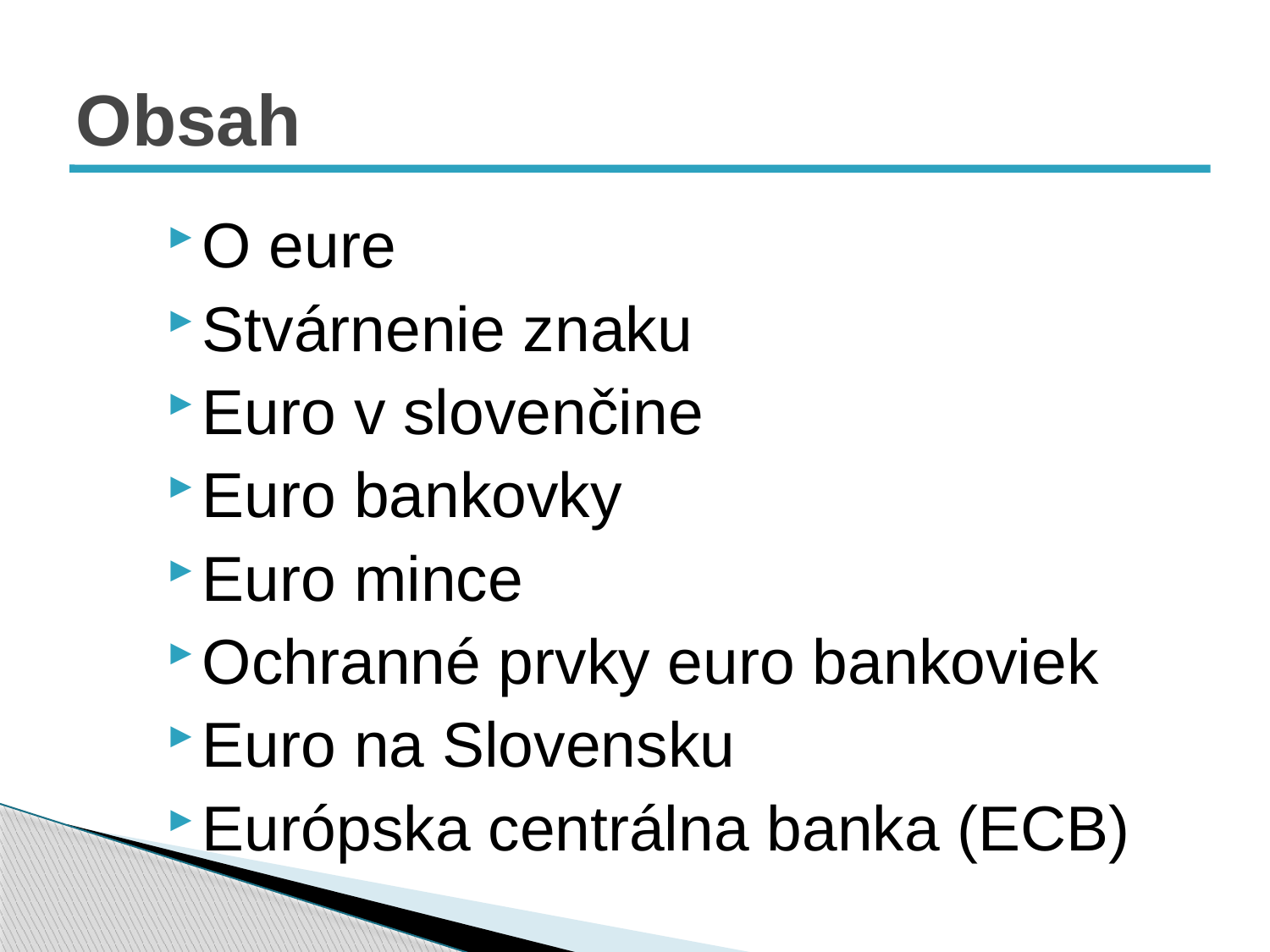

# Obsah
O eure
Stvárnenie znaku
Euro v slovenčine
Euro bankovky
Euro mince
Ochranné prvky euro bankoviek
Euro na Slovensku
Európska centrálna banka (ECB)